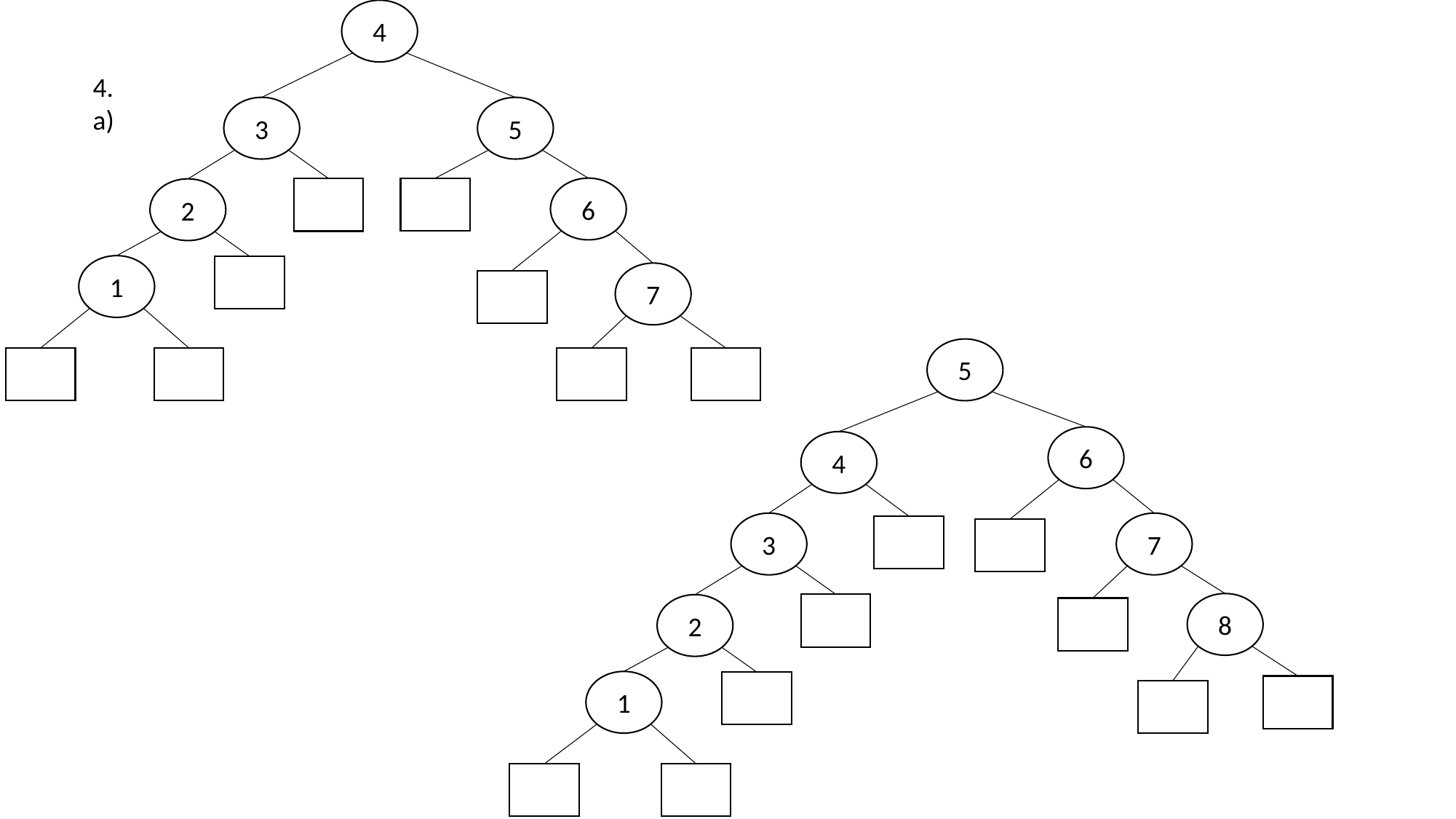

4
4. a)
5
3

6

2
1

7

5

6
4
3
7

8

2

1